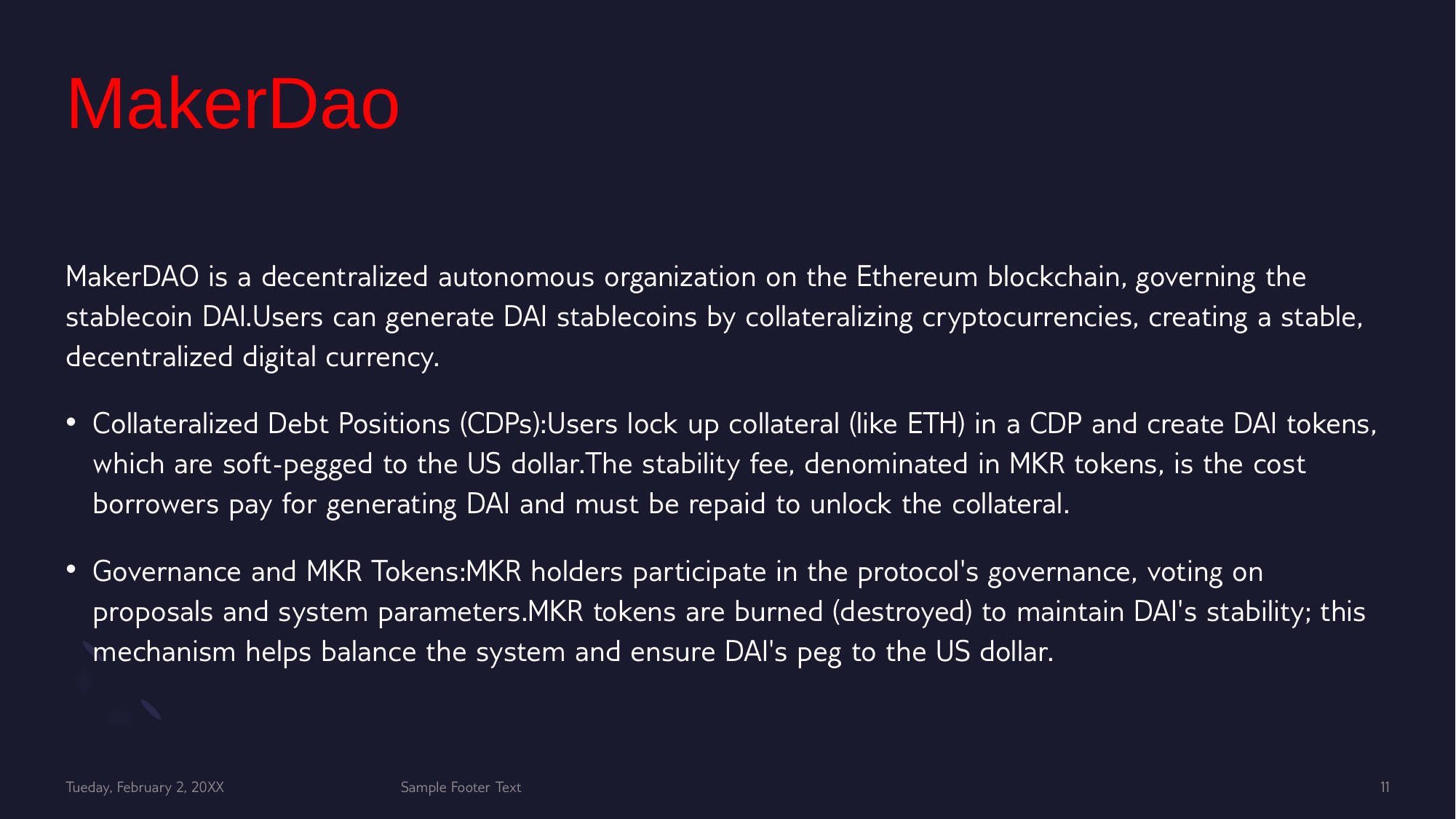

# MakerDao
MakerDAO is a decentralized autonomous organization on the Ethereum blockchain, governing the stablecoin DAI.Users can generate DAI stablecoins by collateralizing cryptocurrencies, creating a stable, decentralized digital currency.
Collateralized Debt Positions (CDPs):Users lock up collateral (like ETH) in a CDP and create DAI tokens, which are soft-pegged to the US dollar.The stability fee, denominated in MKR tokens, is the cost borrowers pay for generating DAI and must be repaid to unlock the collateral.
Governance and MKR Tokens:MKR holders participate in the protocol's governance, voting on proposals and system parameters.MKR tokens are burned (destroyed) to maintain DAI's stability; this mechanism helps balance the system and ensure DAI's peg to the US dollar.
Tueday, February 2, 20XX
Sample Footer Text
11